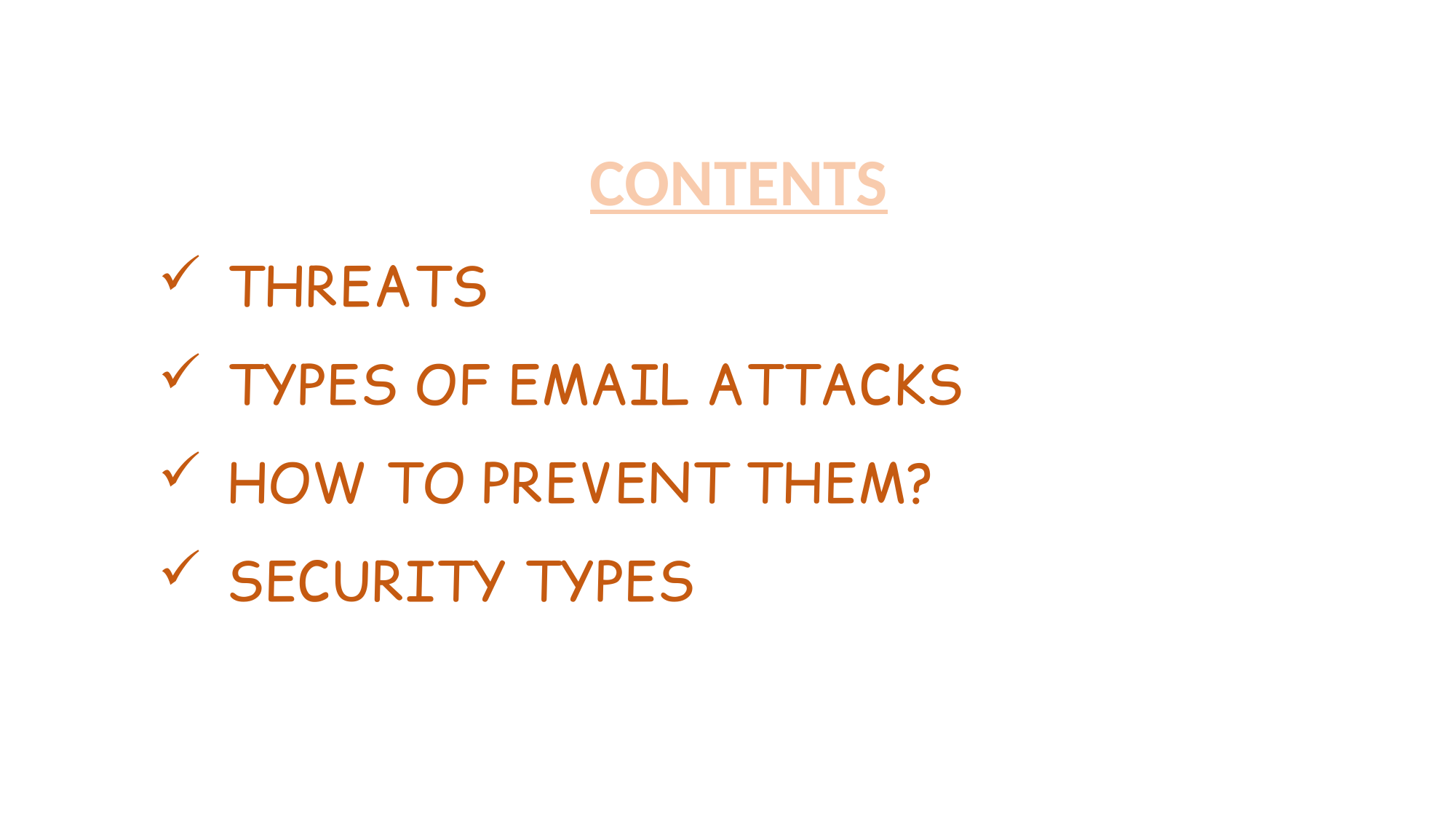

CONTENTS
THREATS
TYPES OF EMAIL ATTACKS
HOW TO PREVENT THEM?
SECURITY TYPES